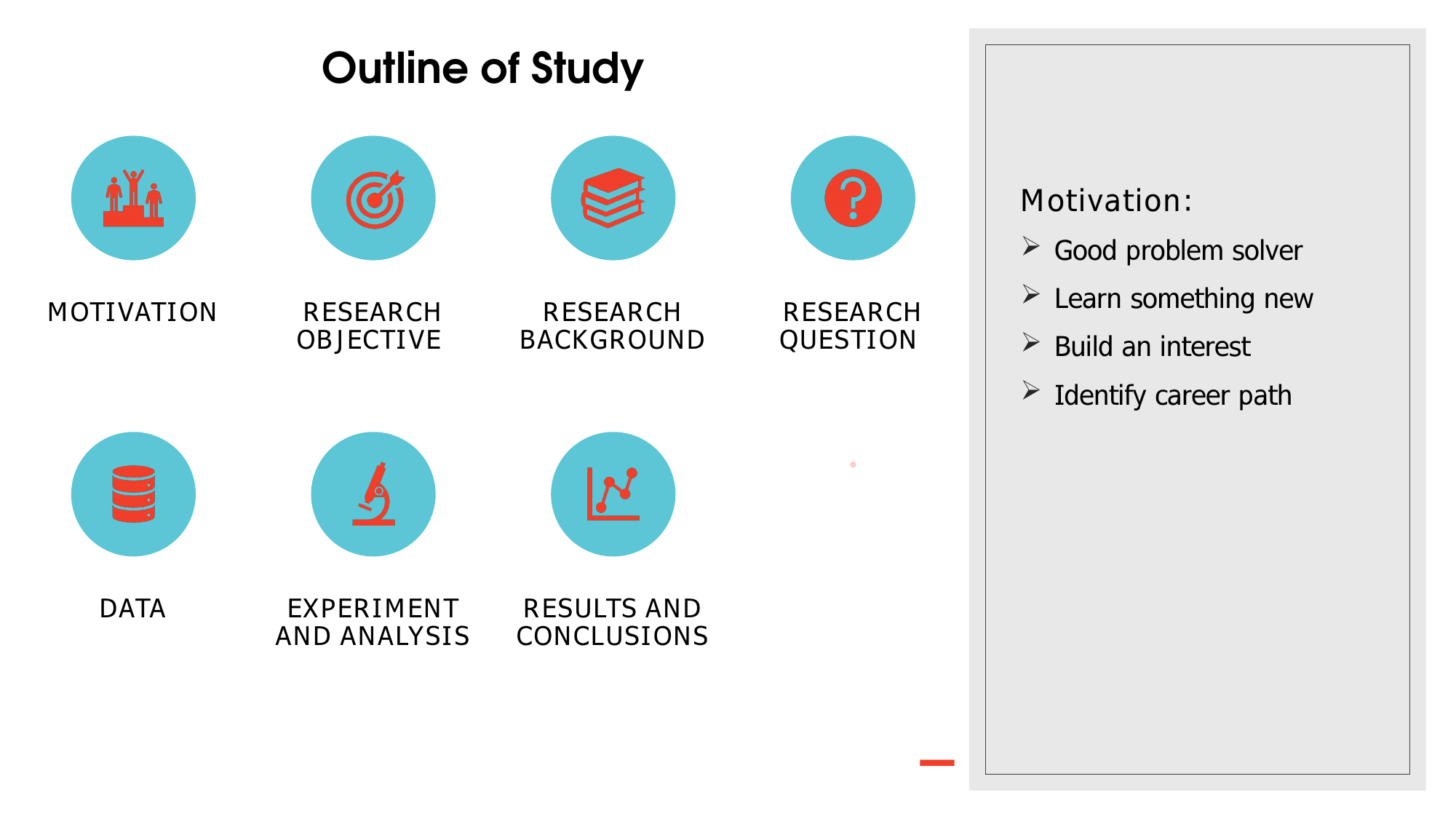

Motivation
RESEARCH Objective
Research Background
Research Question
Data
Experiment and Analysis
Results and Conclusions

# Outline of Study
Motivation:
Good problem solver
Learn something new
Build an interest
Identify career path